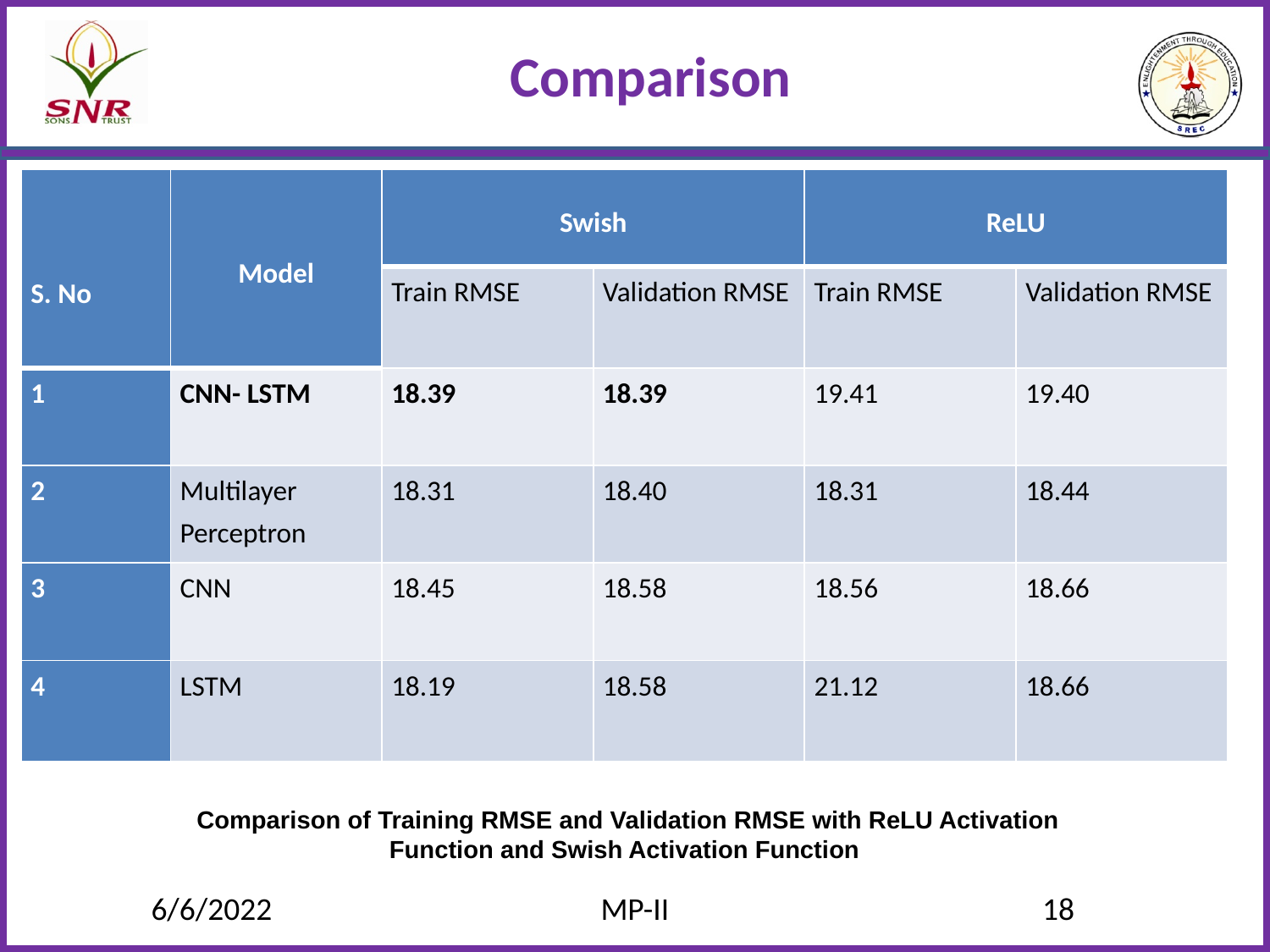

# Comparison
| S. No | Model | Swish |  | ReLU |  |
| --- | --- | --- | --- | --- | --- |
|  |  | Train RMSE | Validation RMSE | Train RMSE | Validation RMSE |
| 1 | CNN- LSTM | 18.39 | 18.39 | 19.41 | 19.40 |
| 2 | Multilayer Perceptron | 18.31 | 18.40 | 18.31 | 18.44 |
| 3 | CNN | 18.45 | 18.58 | 18.56 | 18.66 |
| 4 | LSTM | 18.19 | 18.58 | 21.12 | 18.66 |
 Comparison of Training RMSE and Validation RMSE with ReLU Activation Function and Swish Activation Function
6/6/2022
MP-II

18